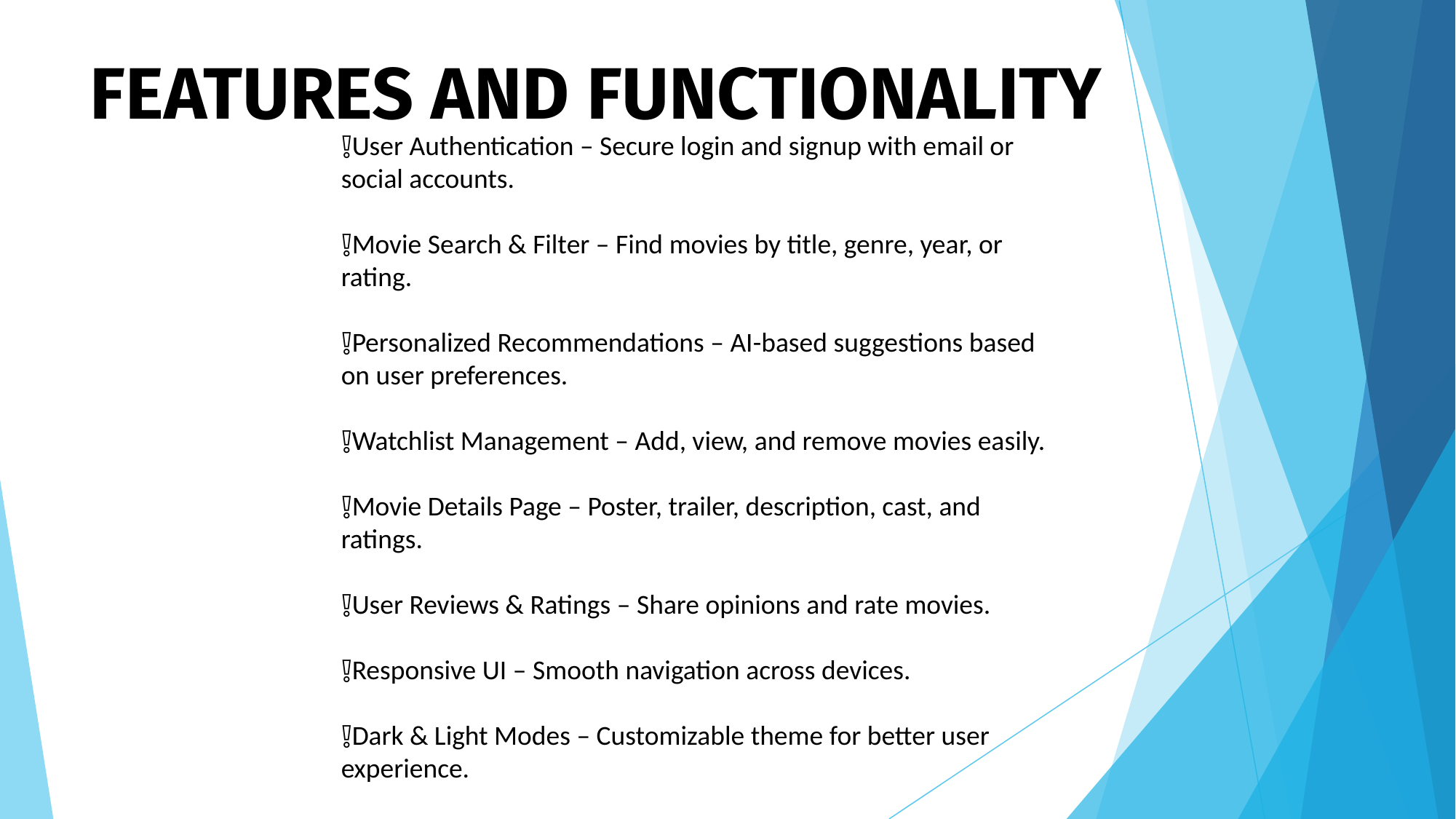

# FEATURES AND FUNCTIONALITY
❕User Authentication – Secure login and signup with email or social accounts.

❕Movie Search & Filter – Find movies by title, genre, year, or rating.

❕Personalized Recommendations – AI-based suggestions based on user preferences.

❕Watchlist Management – Add, view, and remove movies easily.

❕Movie Details Page – Poster, trailer, description, cast, and ratings.

❕User Reviews & Ratings – Share opinions and rate movies.

❕Responsive UI – Smooth navigation across devices.

❕Dark & Light Modes – Customizable theme for better user experience.